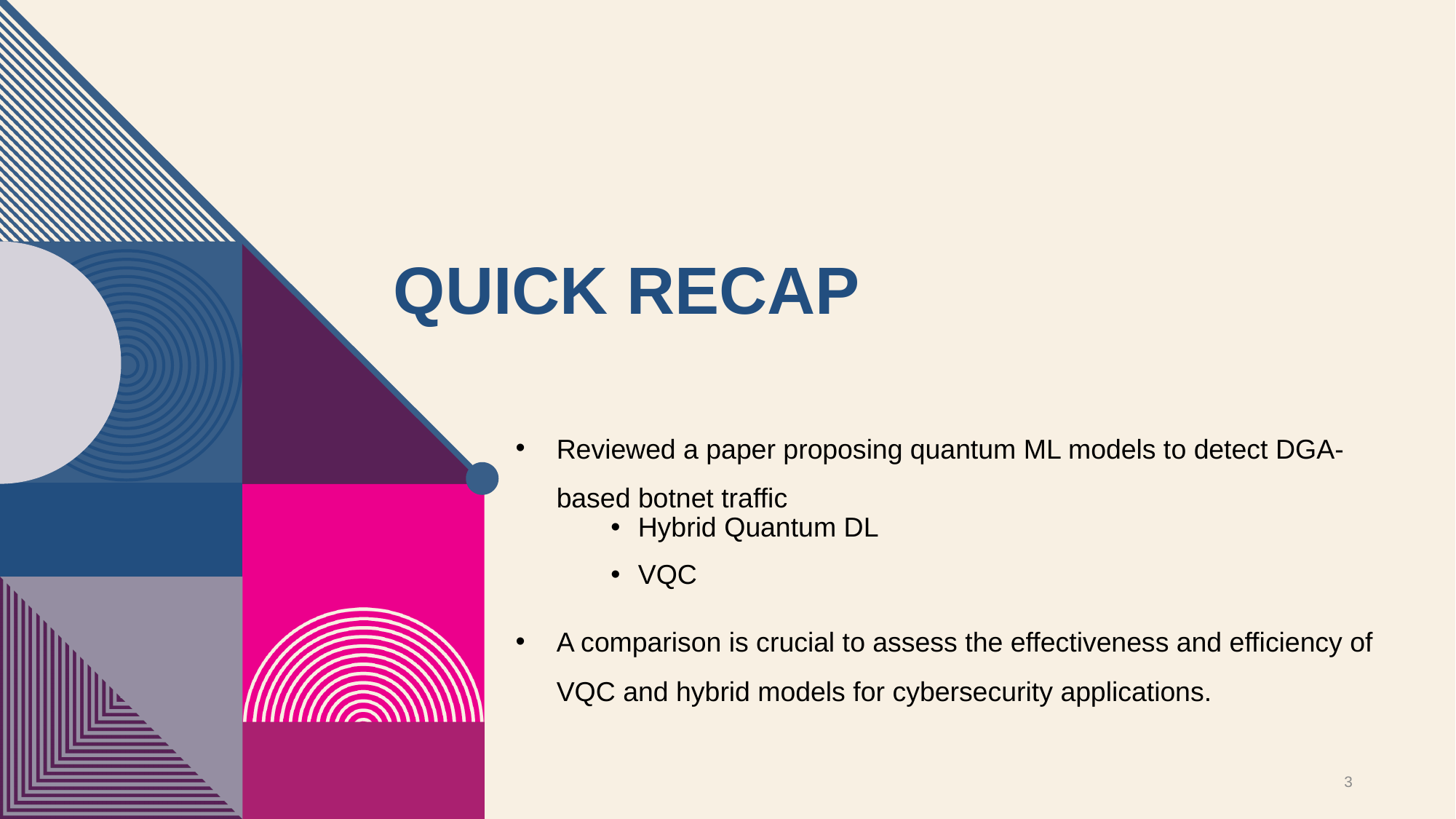

# Quick Recap
Reviewed a paper proposing quantum ML models to detect DGA-based botnet traffic
Hybrid Quantum DL
VQC
A comparison is crucial to assess the effectiveness and efficiency of VQC and hybrid models for cybersecurity applications.
3